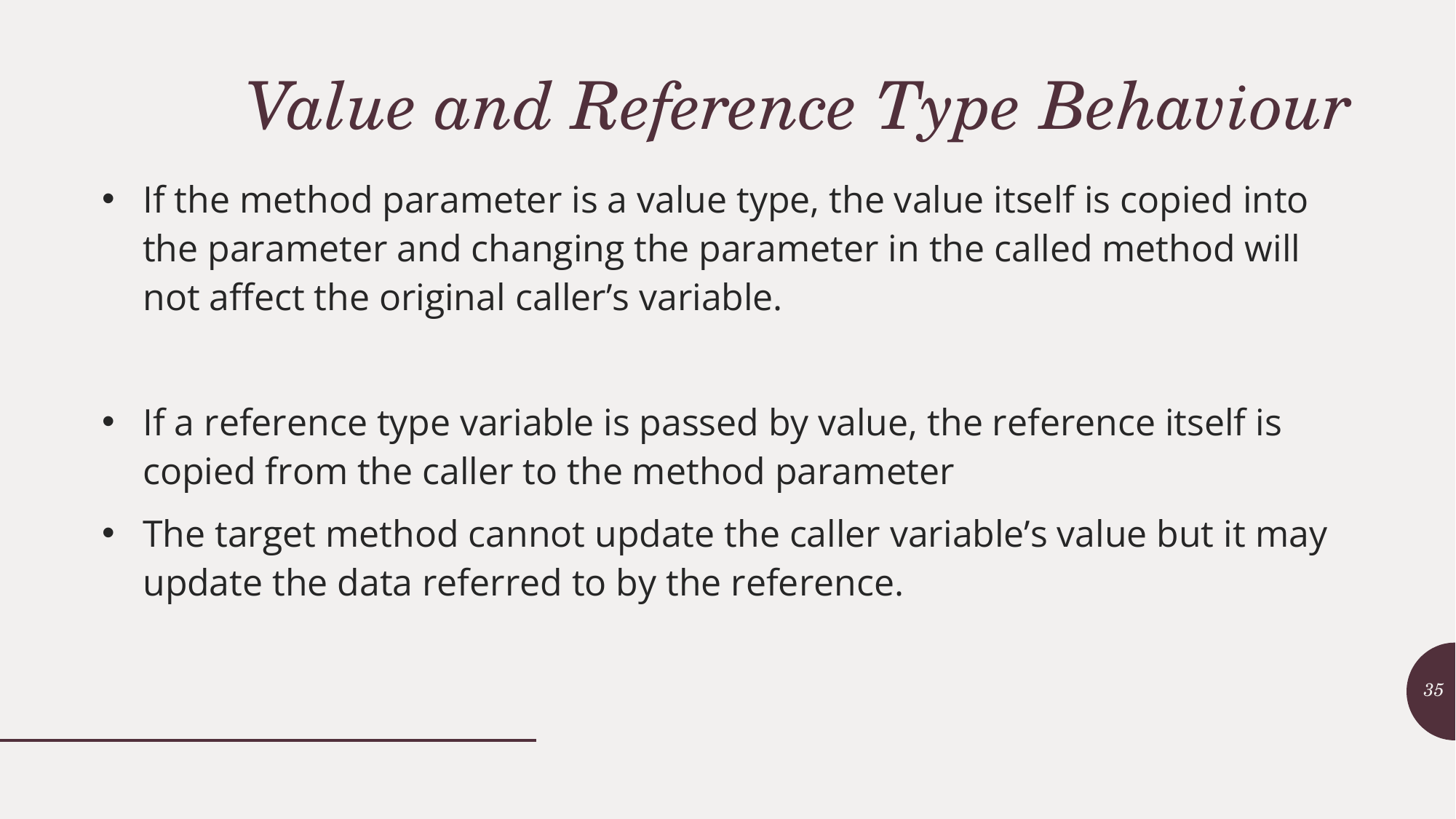

# Value and Reference Type Behaviour
If the method parameter is a value type, the value itself is copied into the parameter and changing the parameter in the called method will not affect the original caller’s variable.

If a reference type variable is passed by value, the reference itself is copied from the caller to the method parameter
The target method cannot update the caller variable’s value but it may update the data referred to by the reference.

35